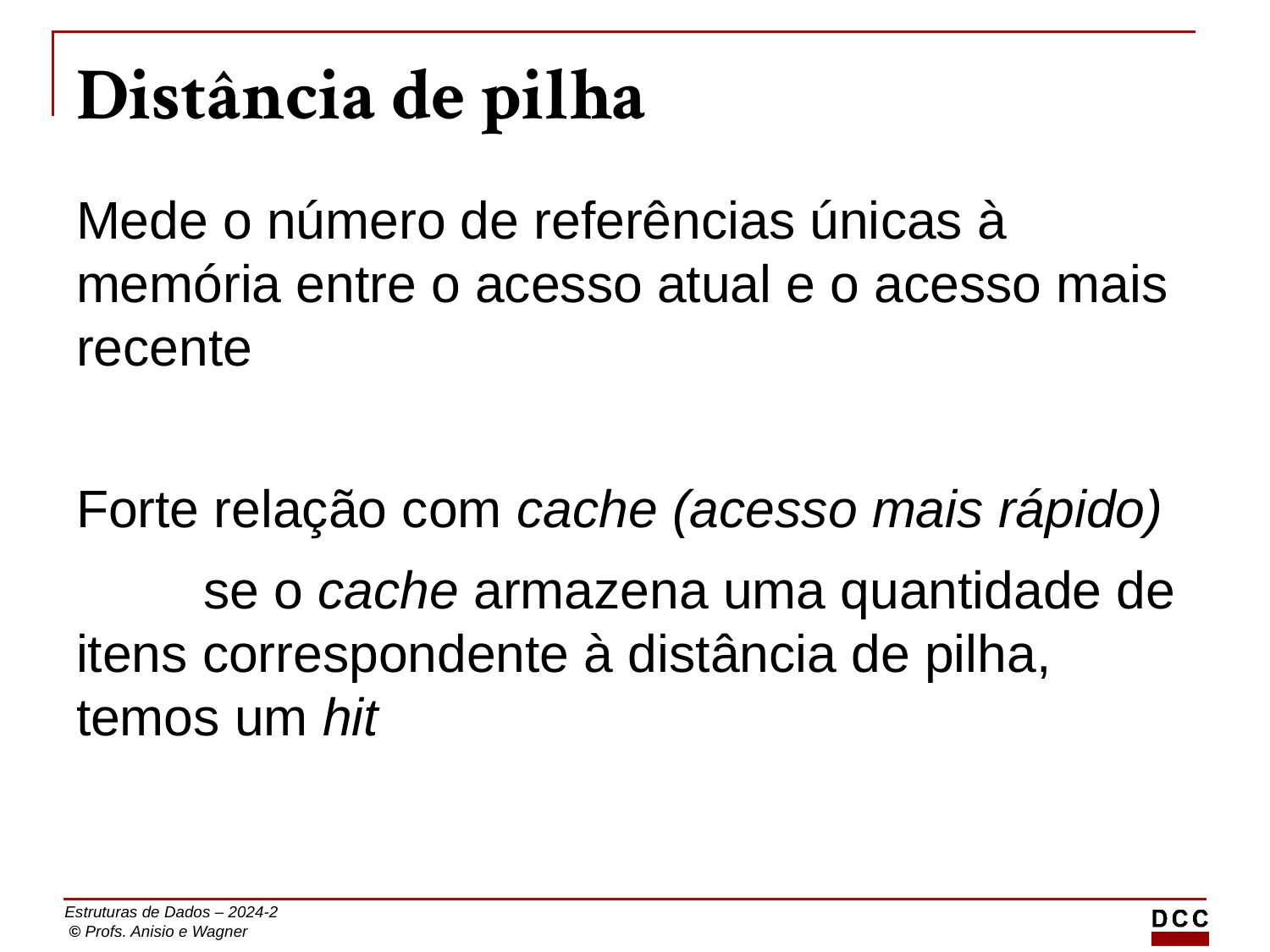

# Distância de pilha
Mede o número de referências únicas à memória entre o acesso atual e o acesso mais recente

Forte relação com cache (acesso mais rápido)
	se o cache armazena uma quantidade de itens correspondente à distância de pilha, temos um hit